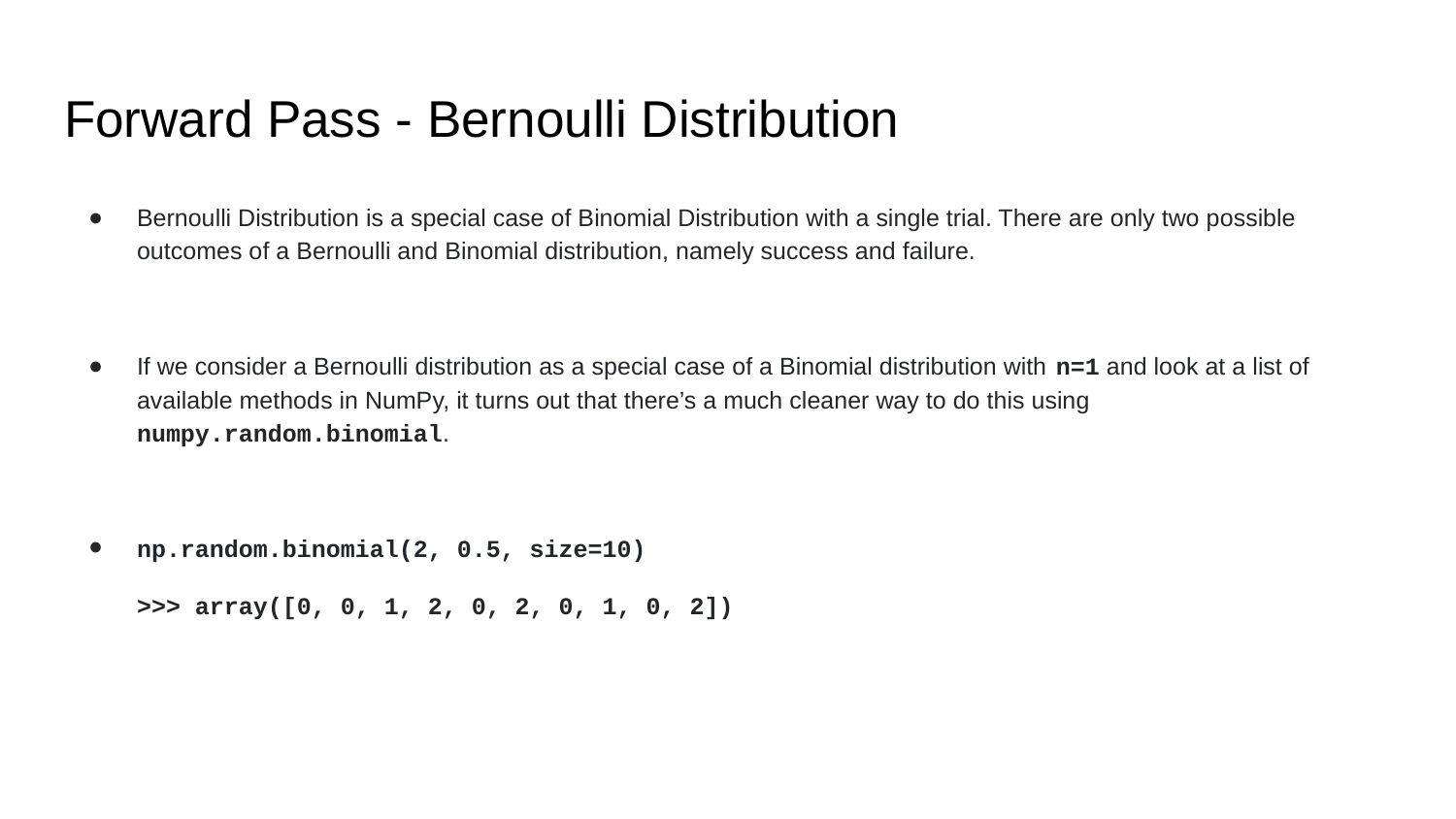

# Forward Pass - Bernoulli Distribution
Bernoulli Distribution is a special case of Binomial Distribution with a single trial. There are only two possible outcomes of a Bernoulli and Binomial distribution, namely success and failure.

If we consider a Bernoulli distribution as a special case of a Binomial distribution with n=1 and look at a list of available methods in NumPy, it turns out that there’s a much cleaner way to do this using numpy.random.binomial.

np.random.binomial(2, 0.5, size=10)
>>> array([0, 0, 1, 2, 0, 2, 0, 1, 0, 2])